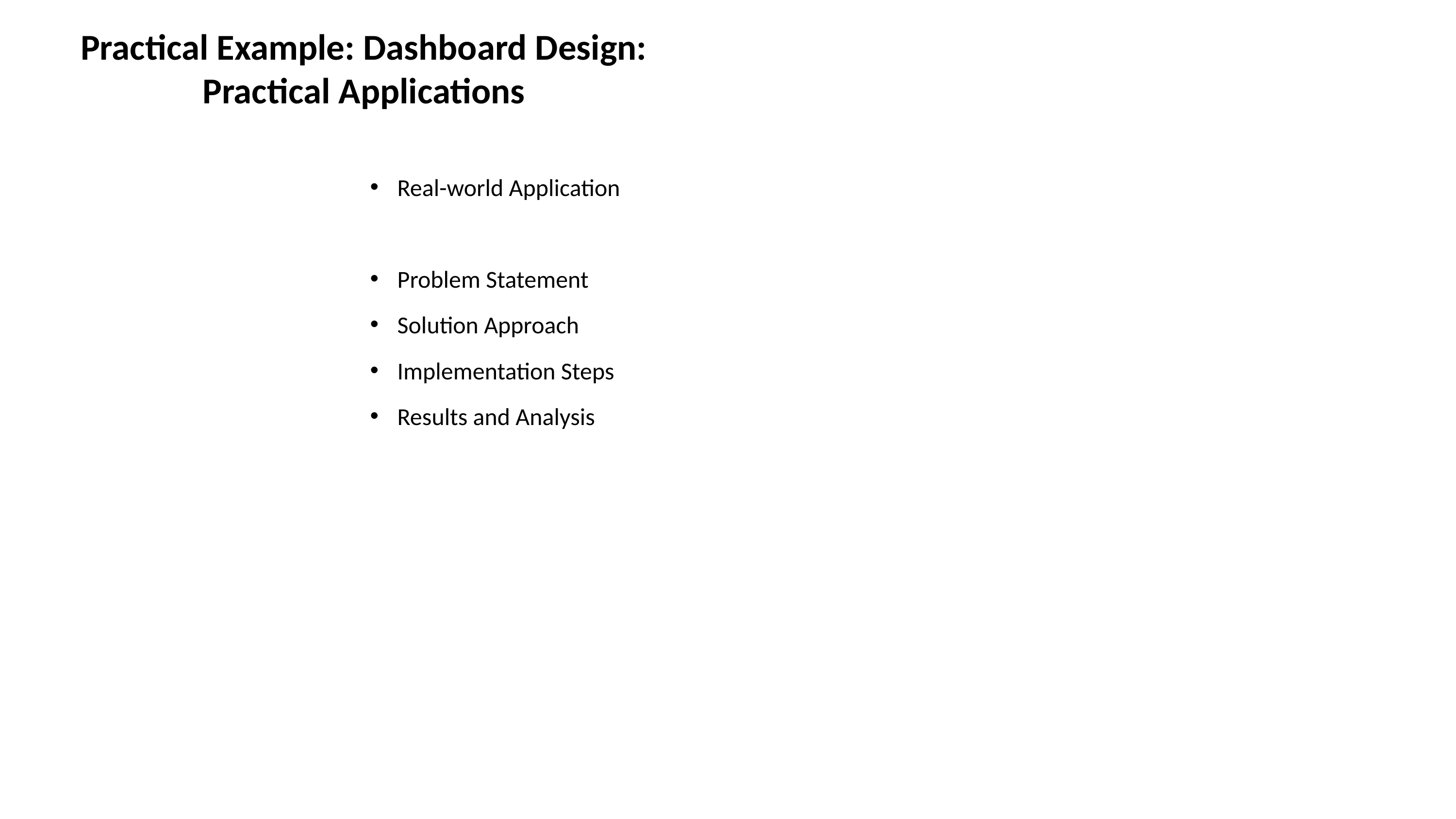

# Practical Example: Dashboard Design: Practical Applications

Real-world Application

Problem Statement
Solution Approach
Implementation Steps
Results and Analysis